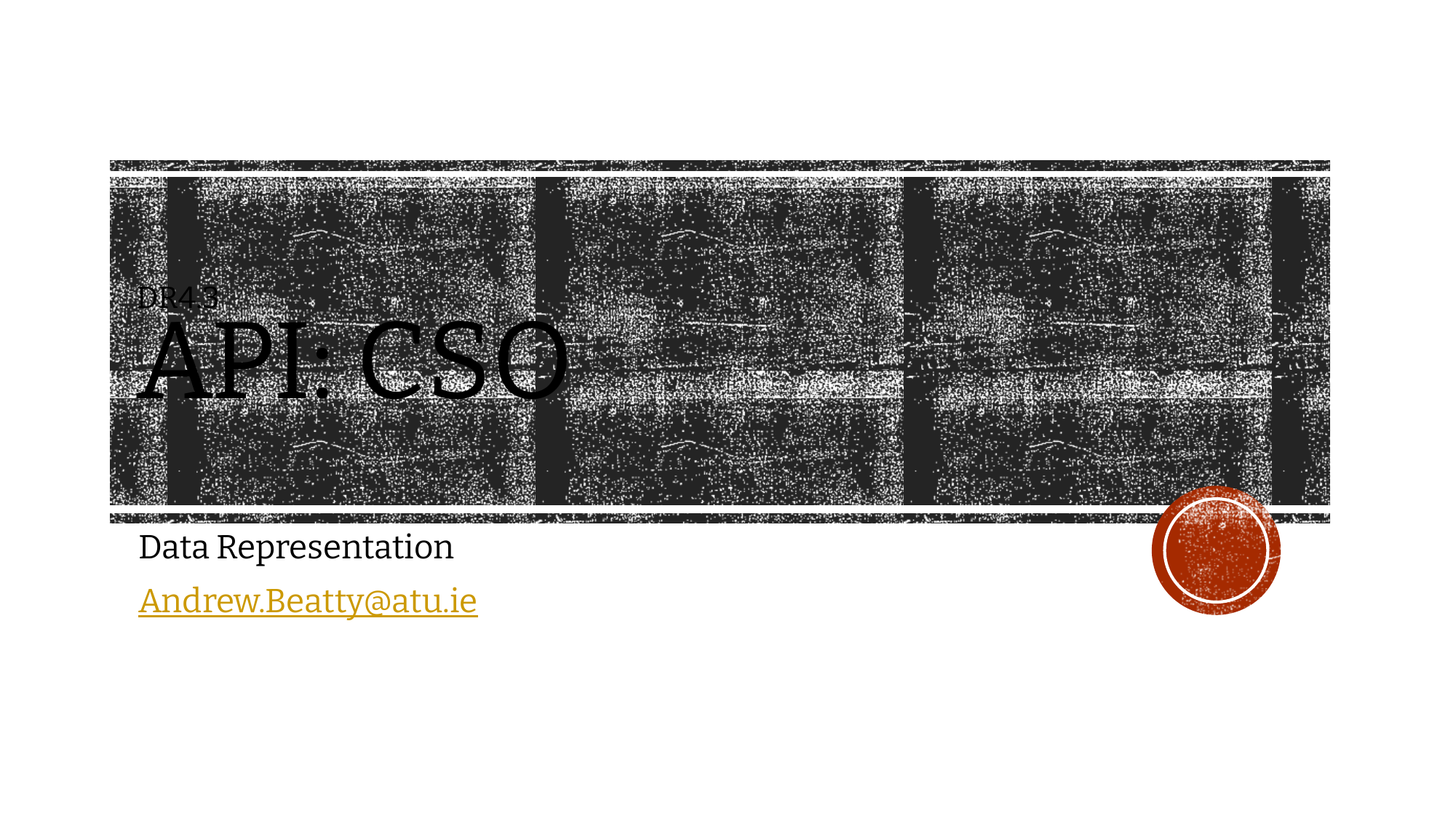

# DR4.3 API: CSO
Data Representation
Andrew.Beatty@atu.ie